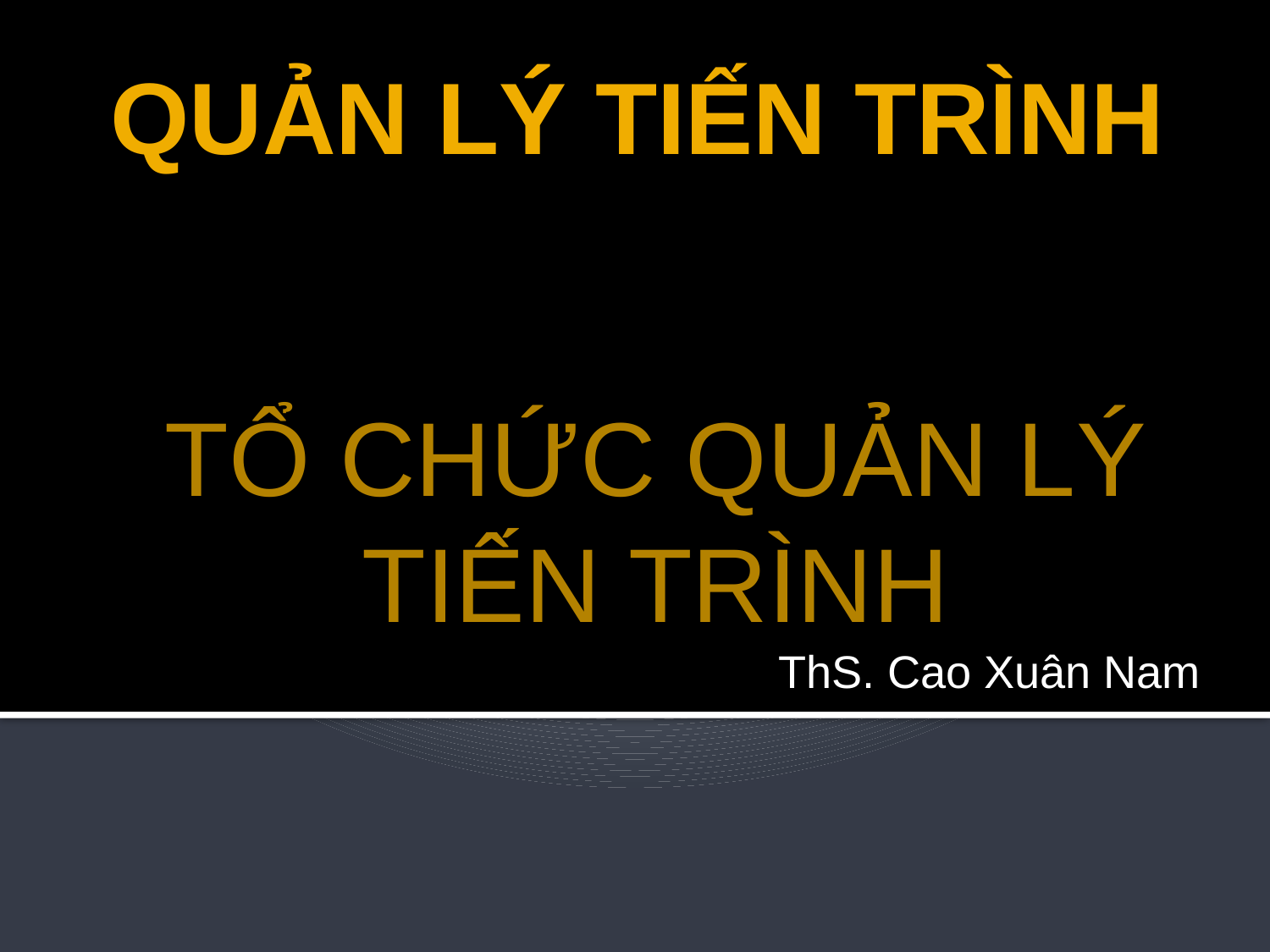

# QUẢN LÝ TIẾN TRÌNH
TỔ CHỨC QUẢN LÝ TIẾN TRÌNH
ThS. Cao Xuân Nam